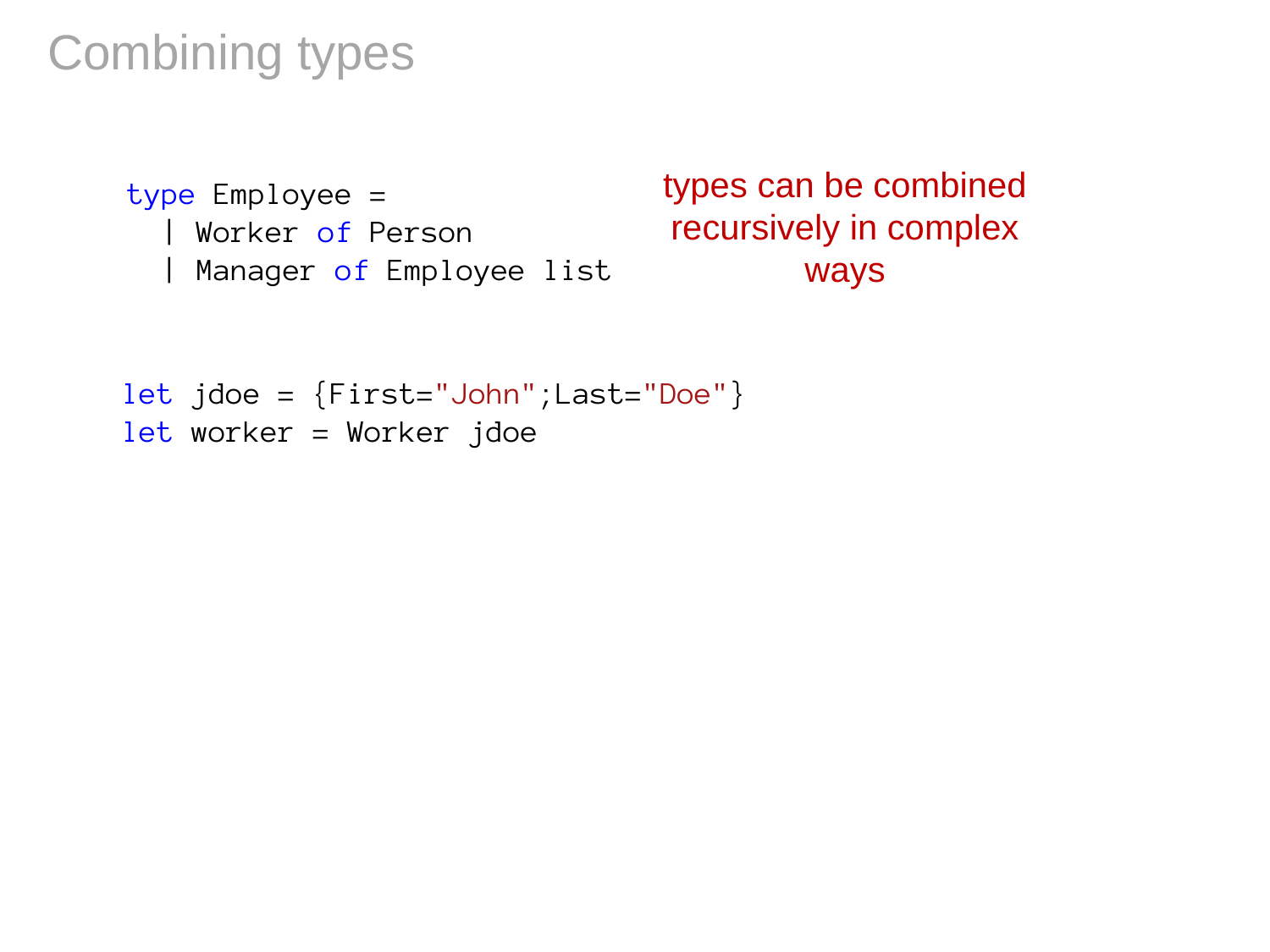

# Combining types
types can be combined recursively in complex ways
type Employee =
  | Worker of Person
  | Manager of Employee list
let jdoe = {First="John";Last="Doe"}
let worker = Worker jdoe